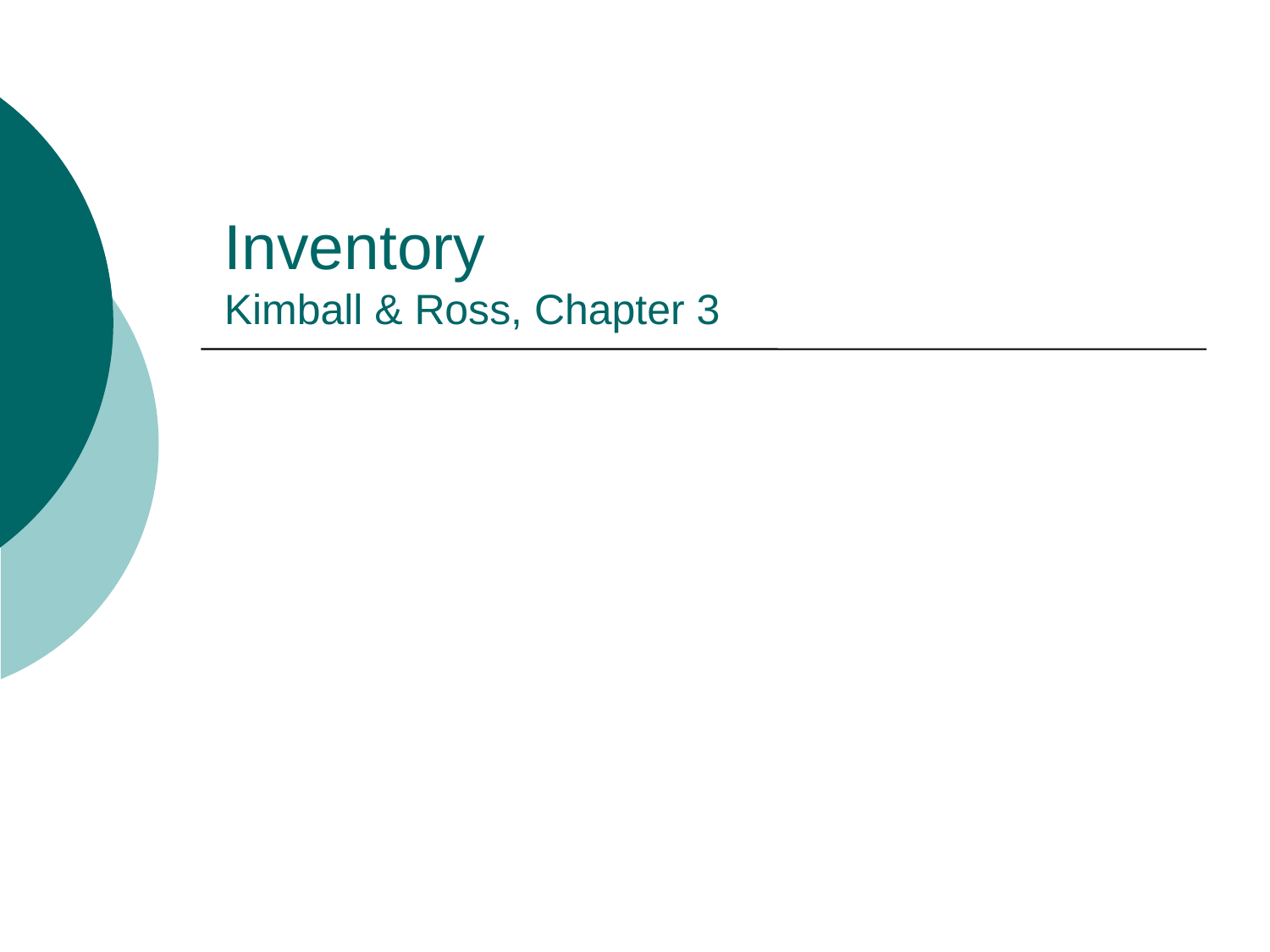

# Inventory Kimball & Ross, Chapter 3